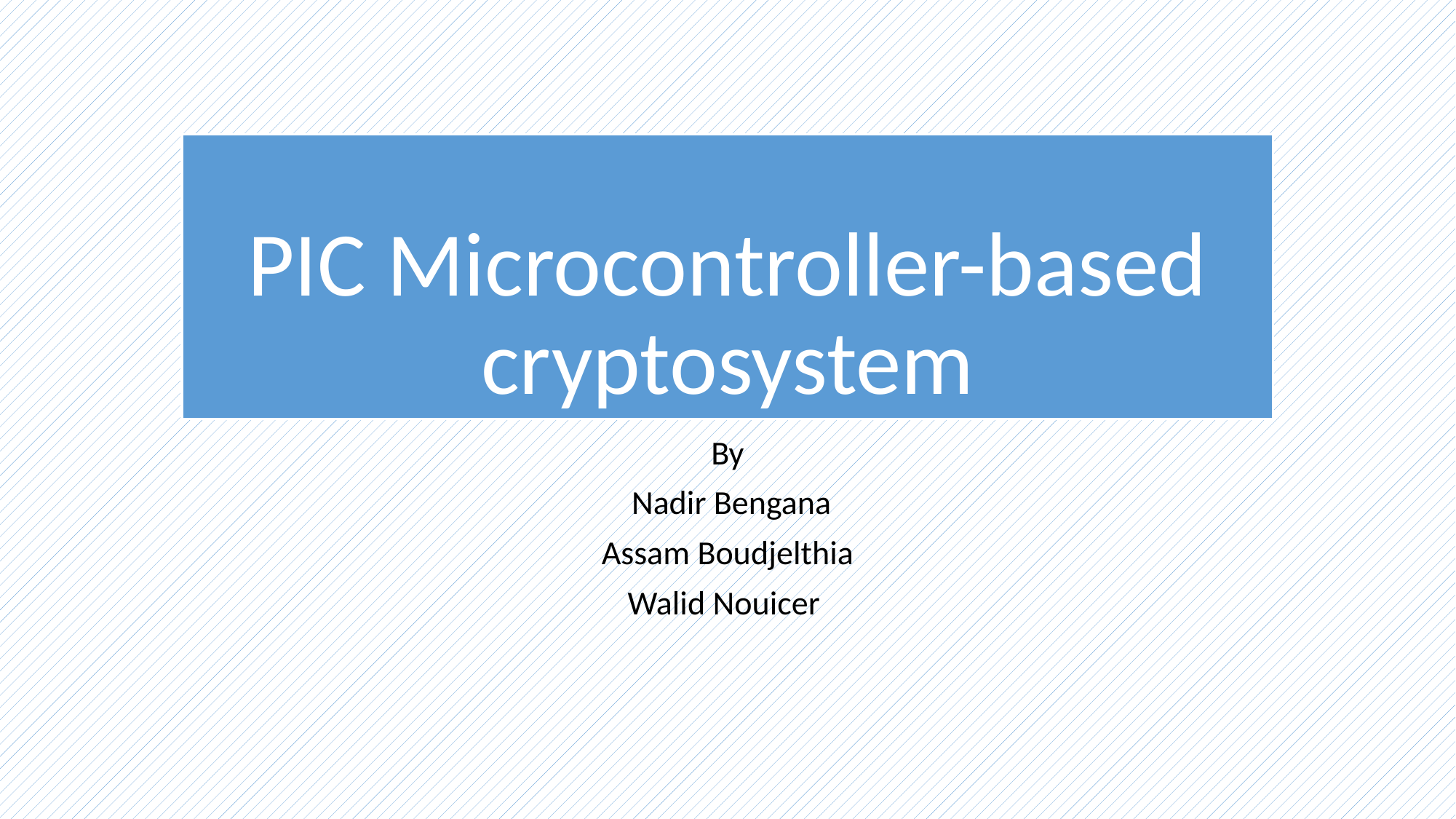

# PIC Microcontroller-based cryptosystem
By
 Nadir Bengana
Assam Boudjelthia
Walid Nouicer